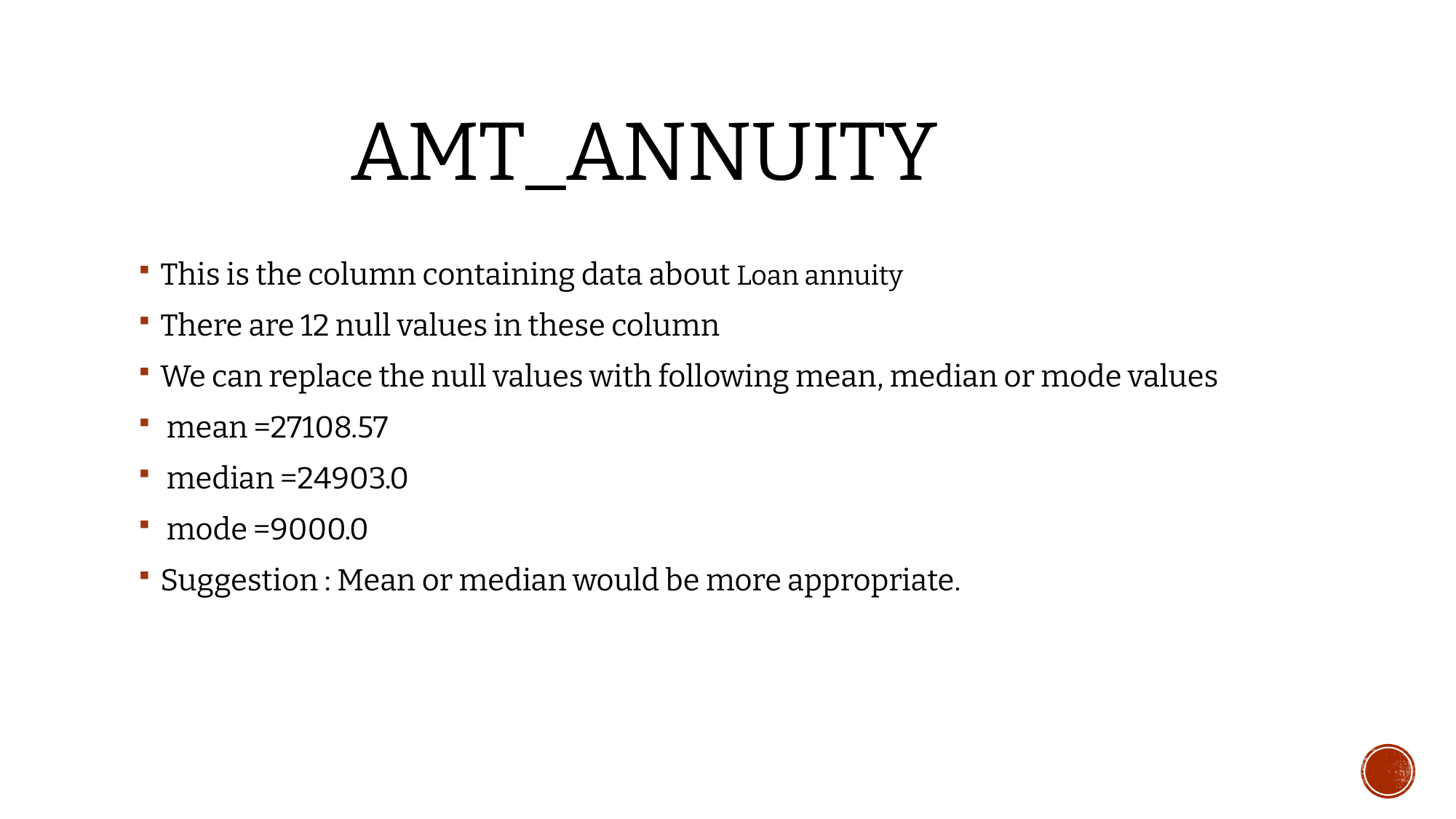

# AMT_ANNUITY
This is the column containing data about Loan annuity
There are 12 null values in these column
We can replace the null values with following mean, median or mode values
 mean =27108.57
 median =24903.0
 mode =9000.0
Suggestion : Mean or median would be more appropriate.